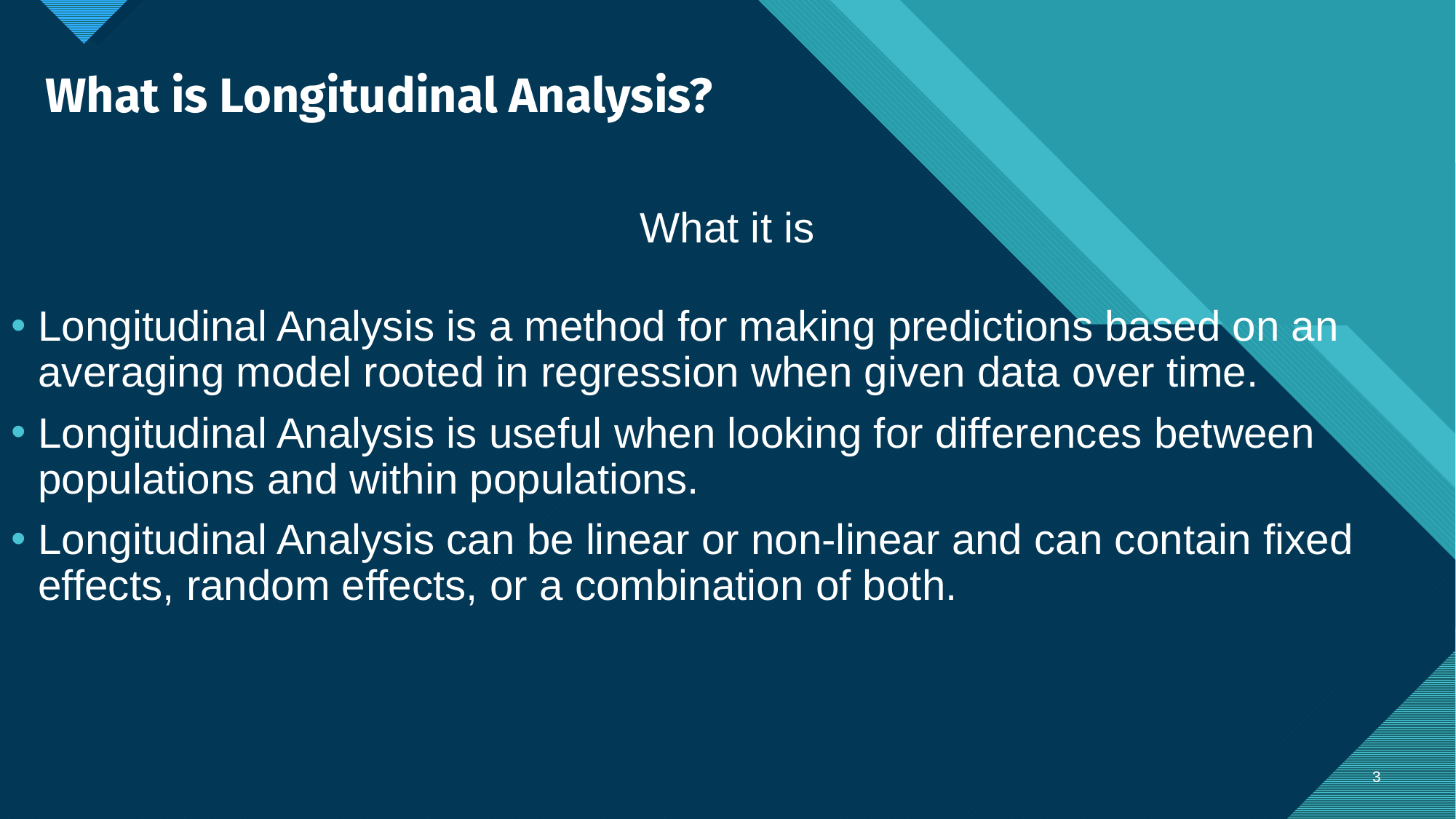

What is Longitudinal Analysis?
What it is
Longitudinal Analysis is a method for making predictions based on an averaging model rooted in regression when given data over time.
Longitudinal Analysis is useful when looking for differences between populations and within populations.
Longitudinal Analysis can be linear or non-linear and can contain fixed effects, random effects, or a combination of both.
3